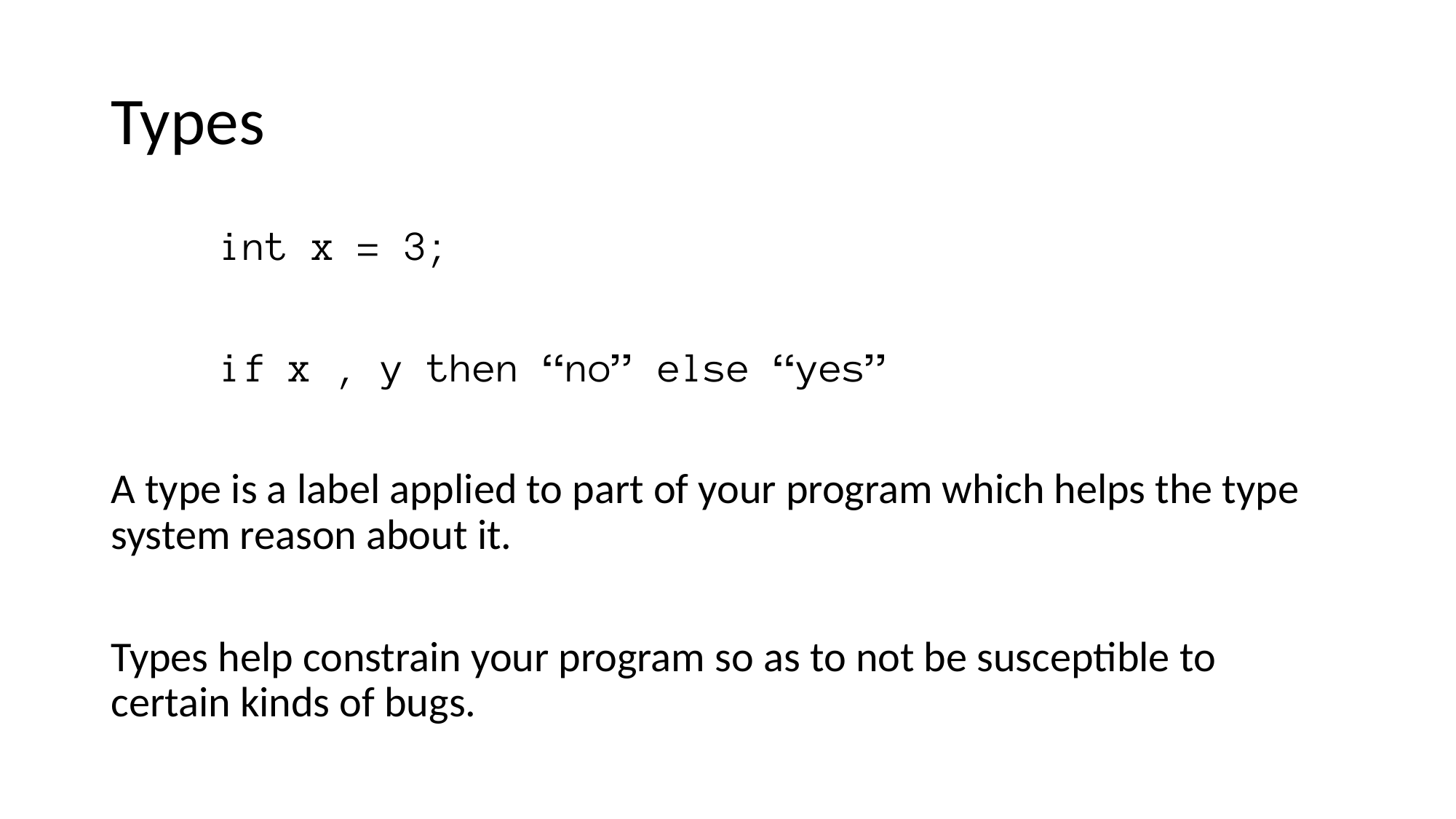

# Types
	int x = 3;

	if x , y then “no” else “yes”

A type is a label applied to part of your program which helps the type system reason about it.

Types help constrain your program so as to not be susceptible to certain kinds of bugs.